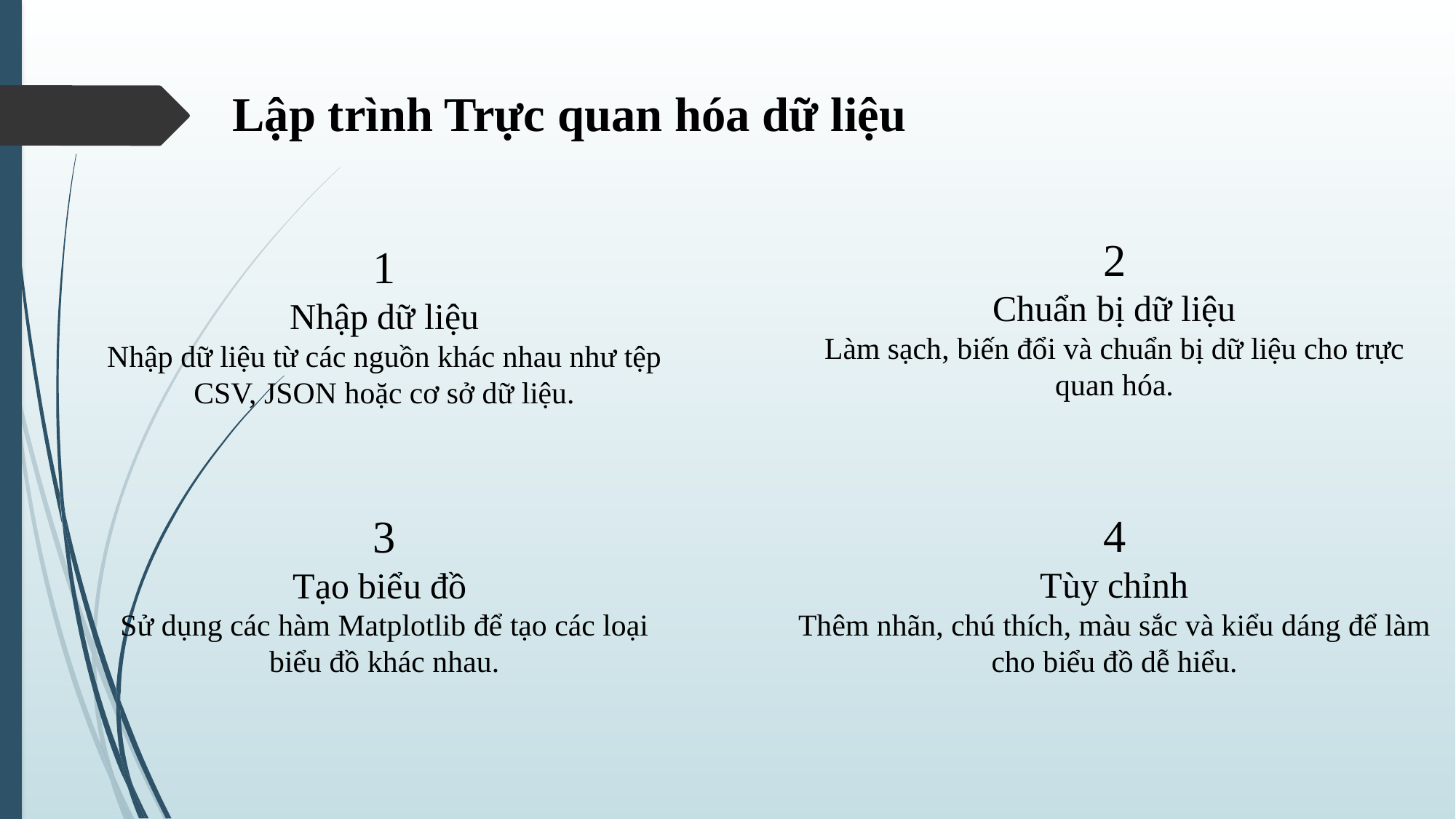

Lập trình Trực quan hóa dữ liệu
2
Chuẩn bị dữ liệu
Làm sạch, biến đổi và chuẩn bị dữ liệu cho trực quan hóa.
1
Nhập dữ liệu
Nhập dữ liệu từ các nguồn khác nhau như tệp CSV, JSON hoặc cơ sở dữ liệu.
4
Tùy chỉnh
Thêm nhãn, chú thích, màu sắc và kiểu dáng để làm cho biểu đồ dễ hiểu.
3
Tạo biểu đồ
Sử dụng các hàm Matplotlib để tạo các loại biểu đồ khác nhau.